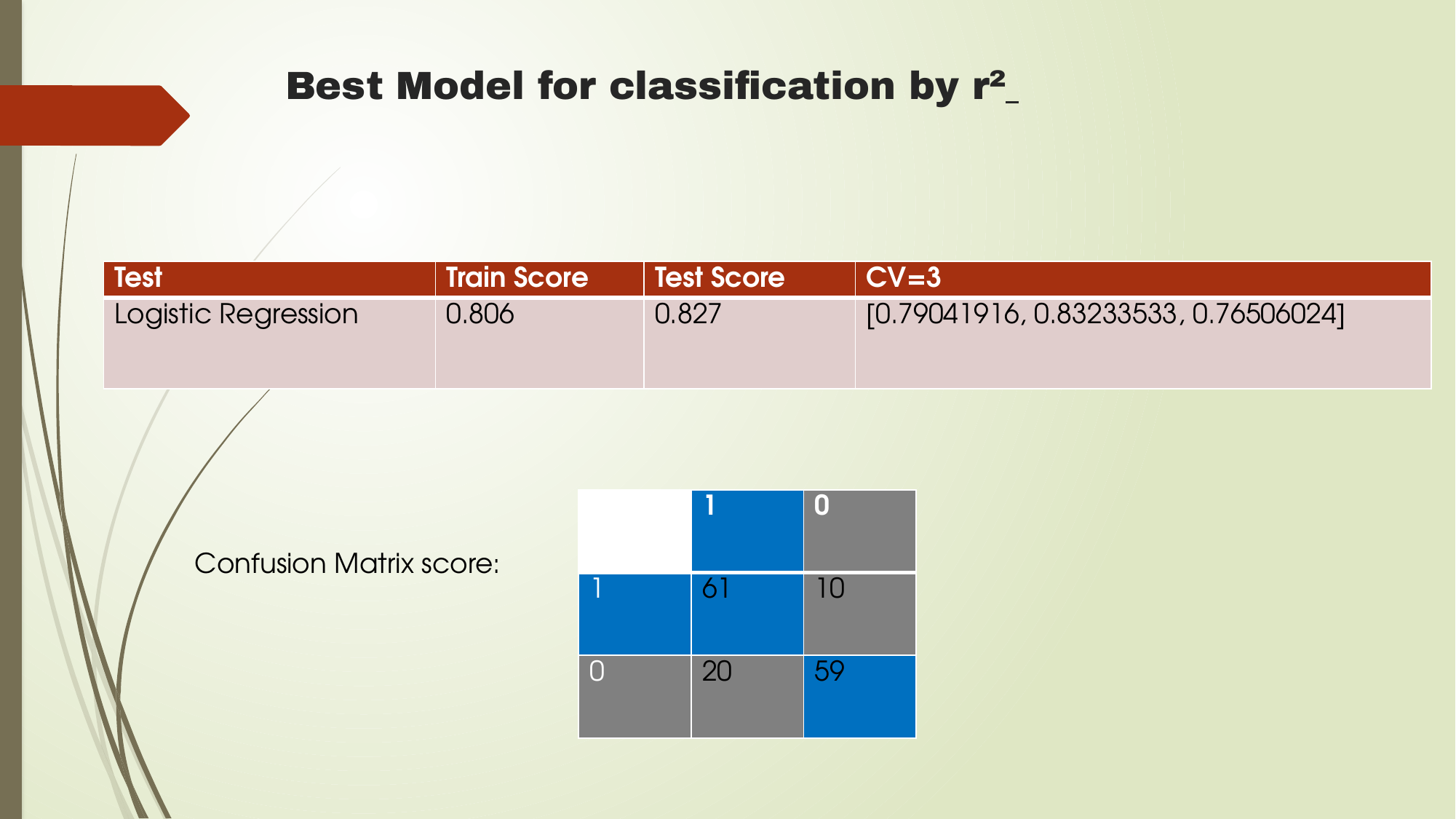

# Best Model for classification by r²
| Test | Train Score | Test Score | CV=3 |
| --- | --- | --- | --- |
| Logistic Regression | 0.806 | 0.827 | [0.79041916, 0.83233533, 0.76506024] |
|  | 1 | 0 |
| --- | --- | --- |
| 1 | 61 | 10 |
| 0 | 20 | 59 |
Confusion Matrix score: